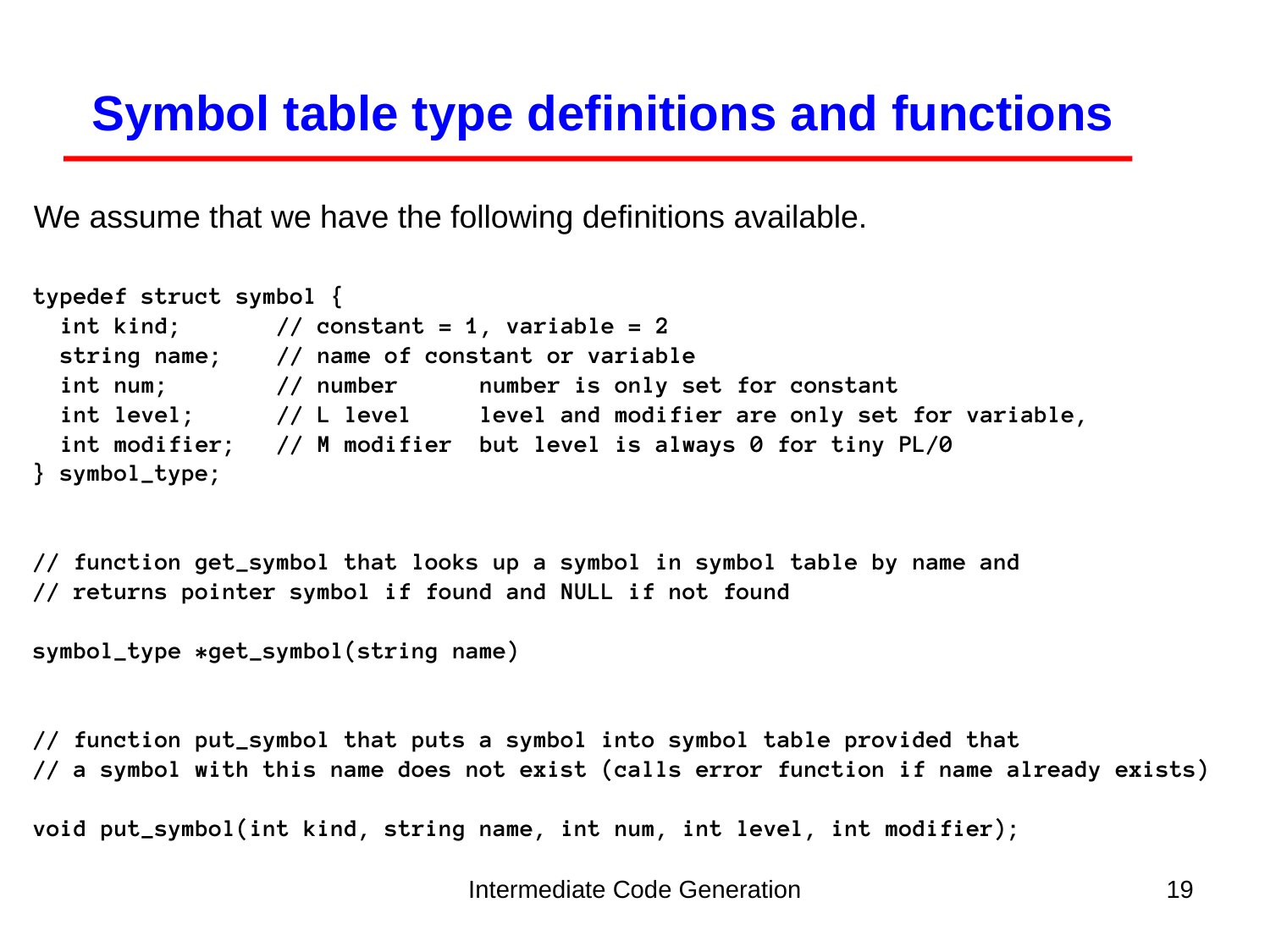

Symbol table type definitions and functions

We assume that we have the following definitions available.
typedef struct symbol {
  int kind;       // constant = 1, variable = 2
  string name;    // name of constant or variable
  int num;        // number      number is only set for constant
  int level;      // L level     level and modifier are only set for variable,
  int modifier;   // M modifier  but level is always 0 for tiny PL/0
} symbol_type;

// function get_symbol that looks up a symbol in symbol table by name and
// returns pointer symbol if found and NULL if not found

symbol_type *get_symbol(string name)

// function put_symbol that puts a symbol into symbol table provided that
// a symbol with this name does not exist (calls error function if name already exists)

void put_symbol(int kind, string name, int num, int level, int modifier);

Intermediate Code Generation
19